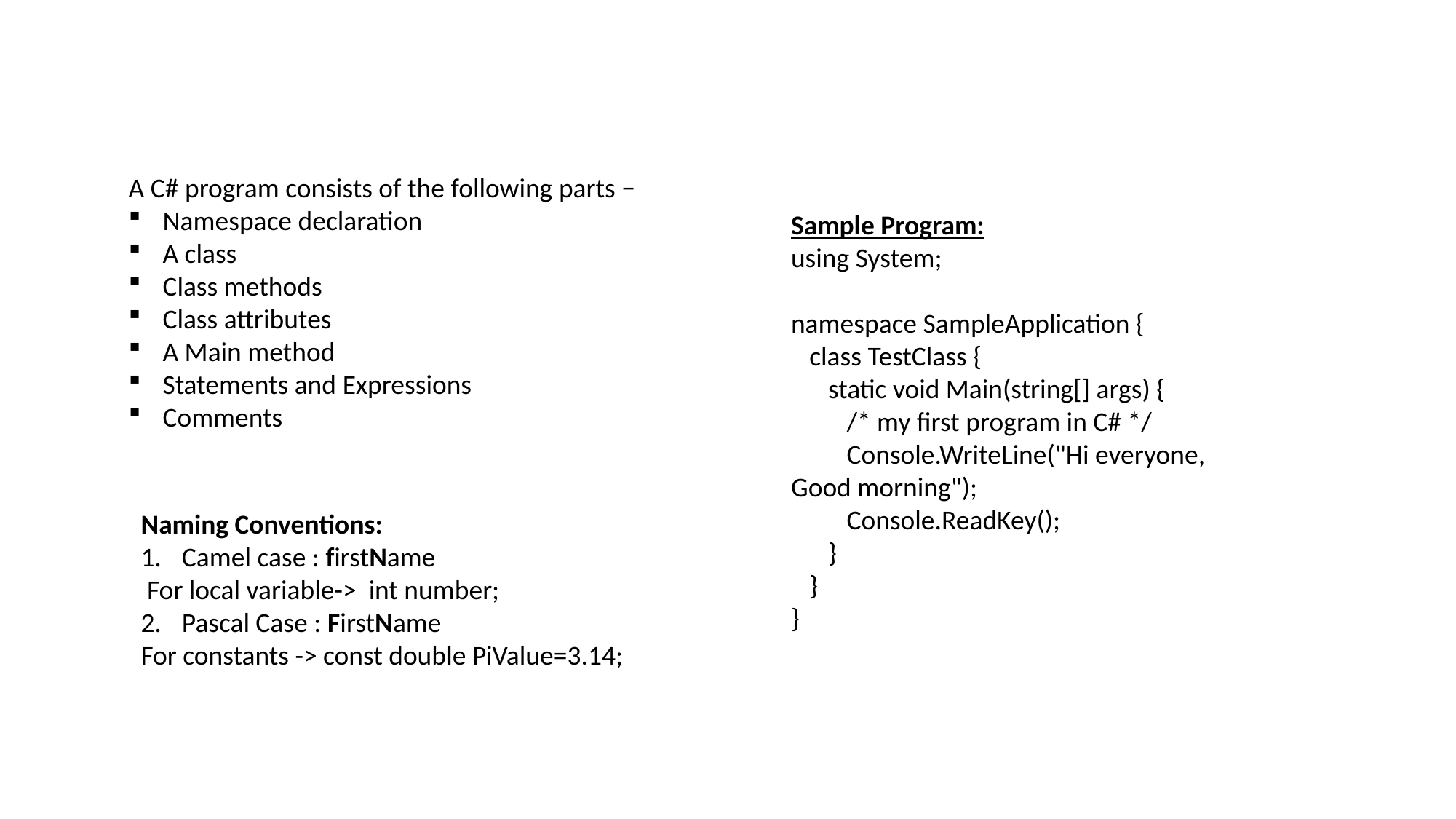

A C# program consists of the following parts −
Namespace declaration
A class
Class methods
Class attributes
A Main method
Statements and Expressions
Comments
Sample Program:
using System;

namespace SampleApplication {
   class TestClass {
      static void Main(string[] args) {
         /* my first program in C# */
         Console.WriteLine("Hi everyone, Good morning");
         Console.ReadKey();
      }
   }
}

Naming Conventions:
Camel case : firstName
 For local variable->  int number;
Pascal Case : FirstName
For constants -> const double PiValue=3.14;